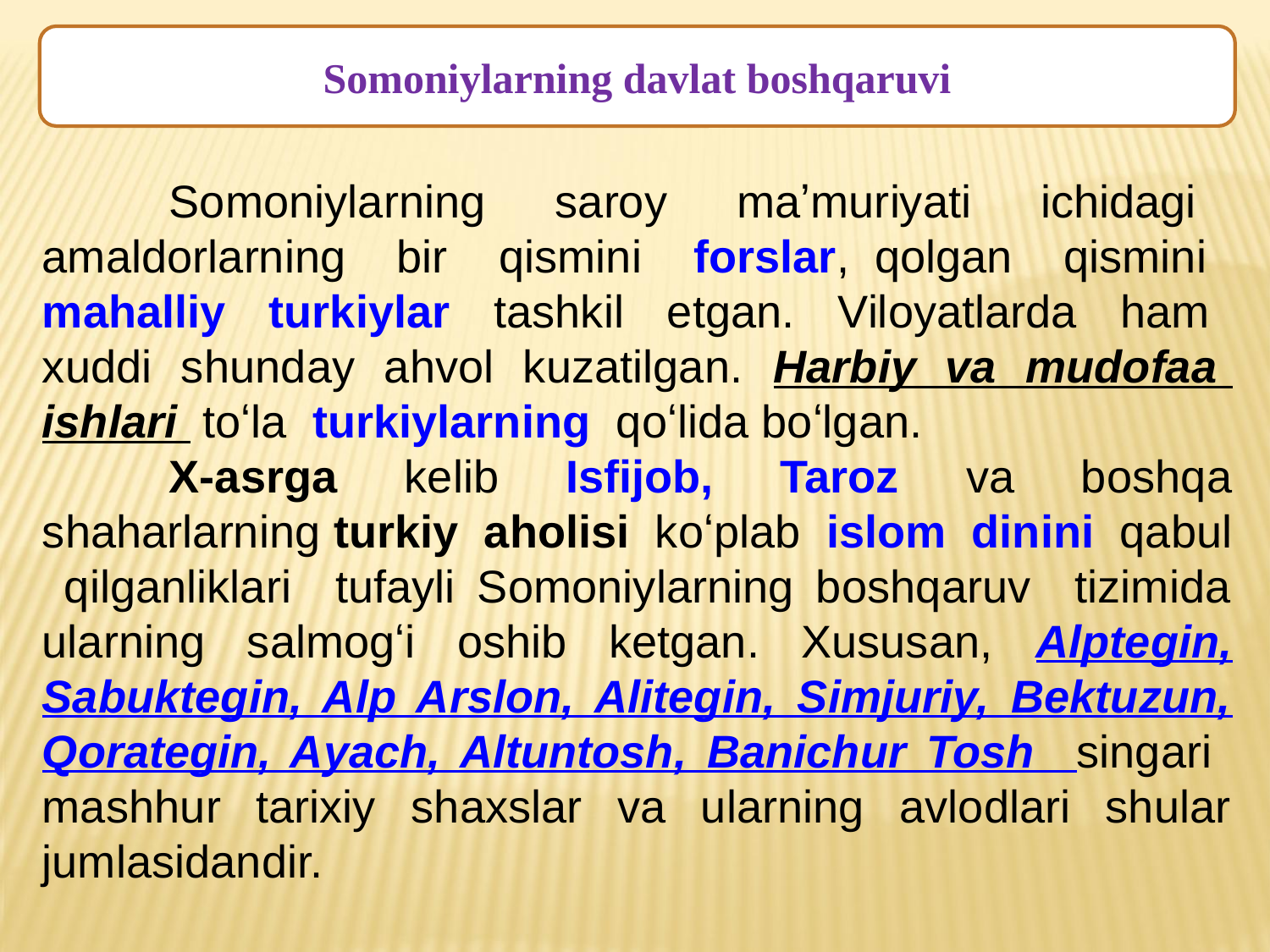

Somoniylarning davlat boshqaruvi
	Somoniylarning  saroy  maʼmuriyati  ichidagi  amaldorlarning  bir  qismini  forslar, qolgan  qismini  mahalliy  turkiylar  tashkil  etgan.  Viloyatlarda  ham  xuddi  shunday  ahvol  kuzatilgan.  Harbiy  va  mudofaa  ishlari  toʻla  turkiylarning  qoʻlida boʻlgan.
	X-asrga kelib Isfijob, Taroz va boshqa shaharlarning turkiy  aholisi  koʻplab  islom  dinini  qabul  qilganliklari  tufayli Somoniylarning boshqaruv  tizimida ularning salmogʻi oshib ketgan. Xususan, Alptegin, Sabuktegin, Alp Arslon, Alitegin, Simjuriy, Bektuzun, Qorategin, Ayach, Altuntosh, Banichur Tosh  singari  mashhur  tarixiy  shaxslar  va  ularning  avlodlari  shular jumlasidandir.